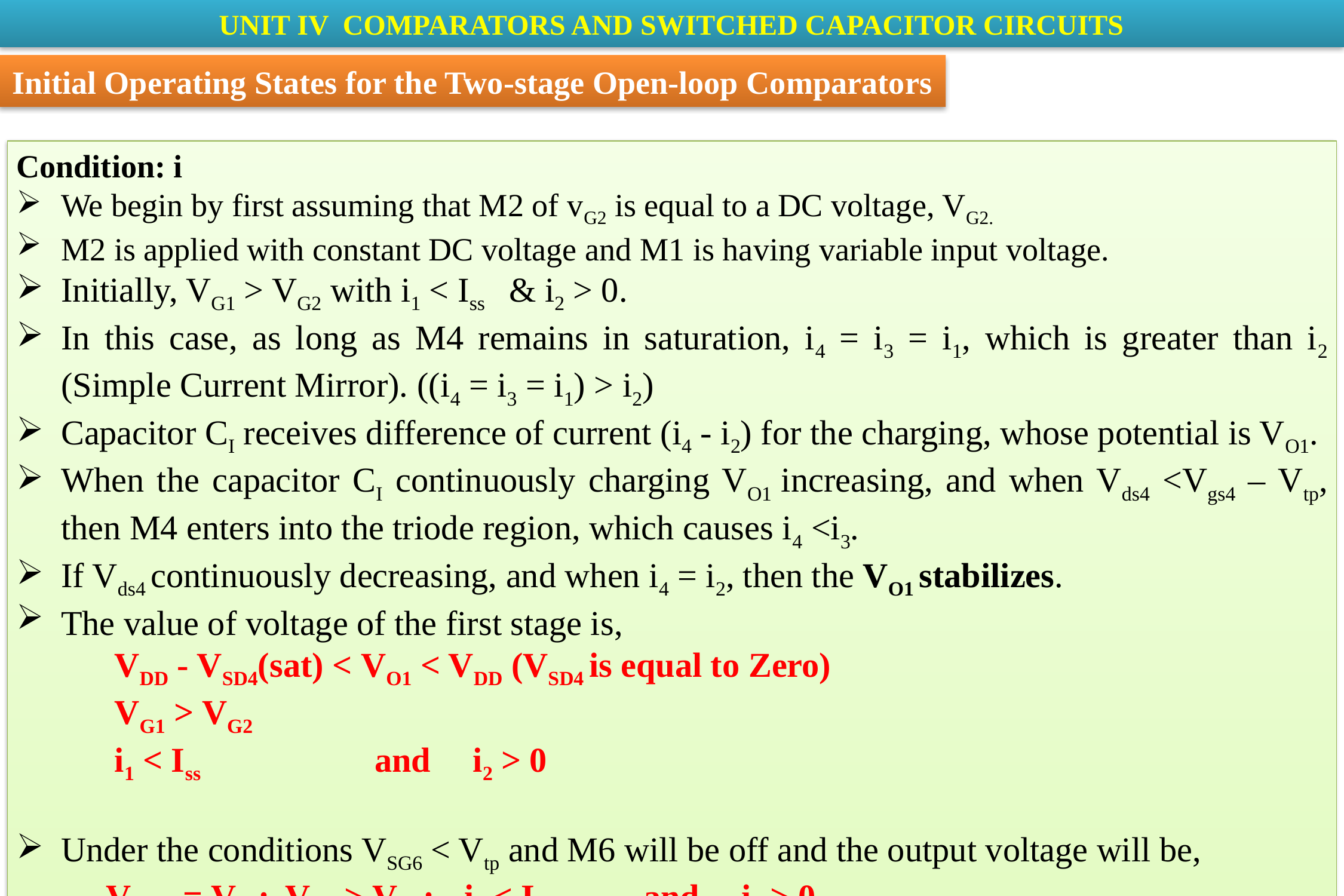

UNIT IV  COMPARATORS AND SWITCHED CAPACITOR CIRCUITS
Initial Operating States for the Two-stage Open-loop Comparators
Condition: i
We begin by first assuming that M2 of vG2 is equal to a DC voltage, VG2.
M2 is applied with constant DC voltage and M1 is having variable input voltage.
Initially, VG1 > VG2 with i1 < Iss 	& i2 > 0.
In this case, as long as M4 remains in saturation, i4 = i3 = i1, which is greater than i2 (Simple Current Mirror). ((i4 = i3 = i1) > i2)
Capacitor CI receives difference of current (i4 - i2) for the charging, whose potential is VO1.
When the capacitor CI continuously charging VO1 increasing, and when Vds4 <Vgs4 – Vtp, then M4 enters into the triode region, which causes i4 <i3.
If Vds4 continuously decreasing, and when i4 = i2, then the VO1 stabilizes.
The value of voltage of the first stage is,
	 VDD - VSD4(sat) < VO1 < VDD (VSD4 is equal to Zero)
	 VG1 > VG2
	 i1 < Iss 		and	 i2 > 0

Under the conditions VSG6 < Vtp and M6 will be off and the output voltage will be,
	VOUT = VSS; 	VG1 > VG2;	i1 < ISS 	and	 i2 > 0